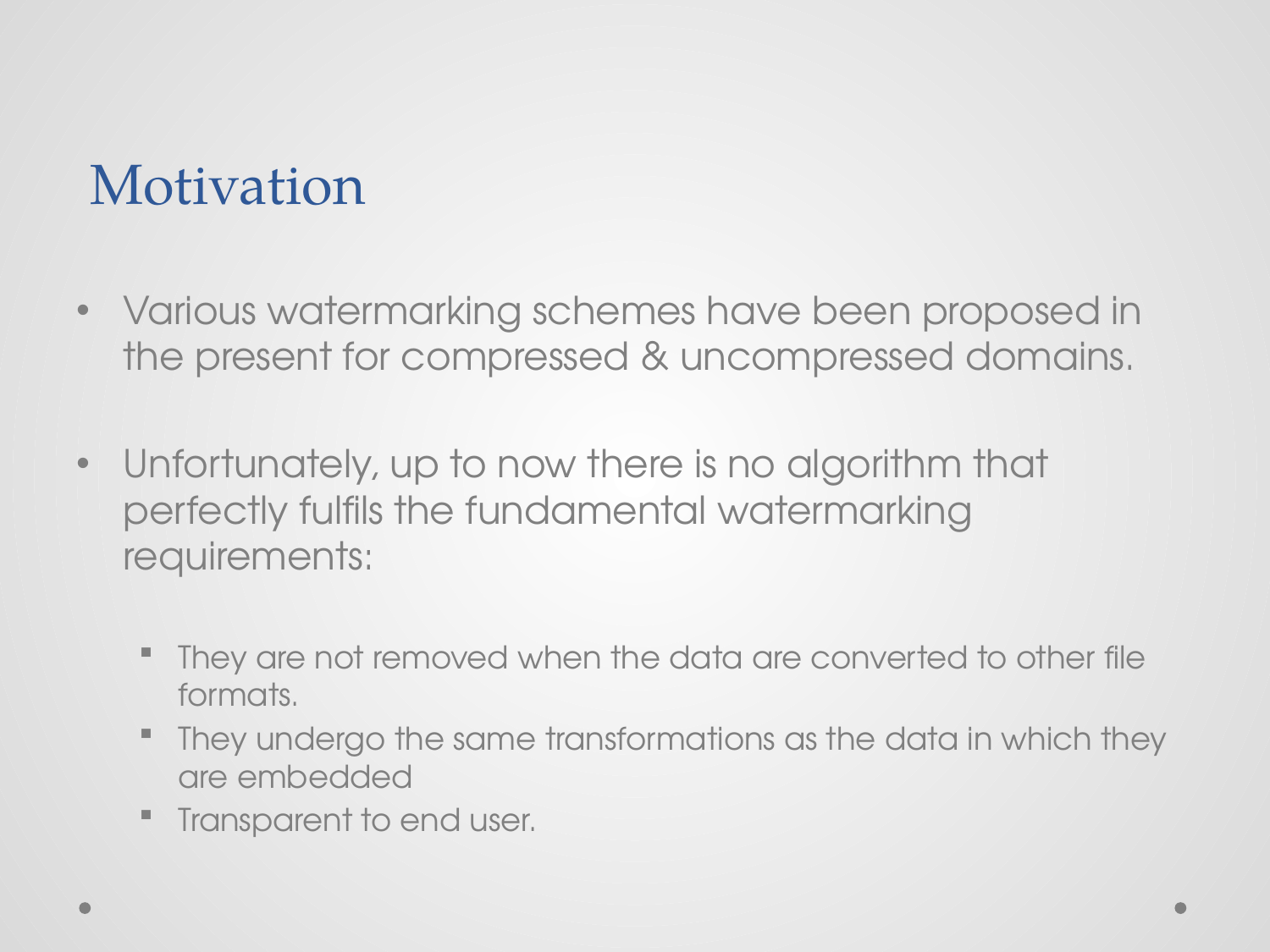

# Motivation

Various watermarking schemes have been proposed in the present for compressed & uncompressed domains.

Unfortunately, up to now there is no algorithm that             perfectly fulfils the fundamental watermarking requirements:

They are not removed when the data are converted to other file formats.
They undergo the same transformations as the data in which they are embedded
Transparent to end user.